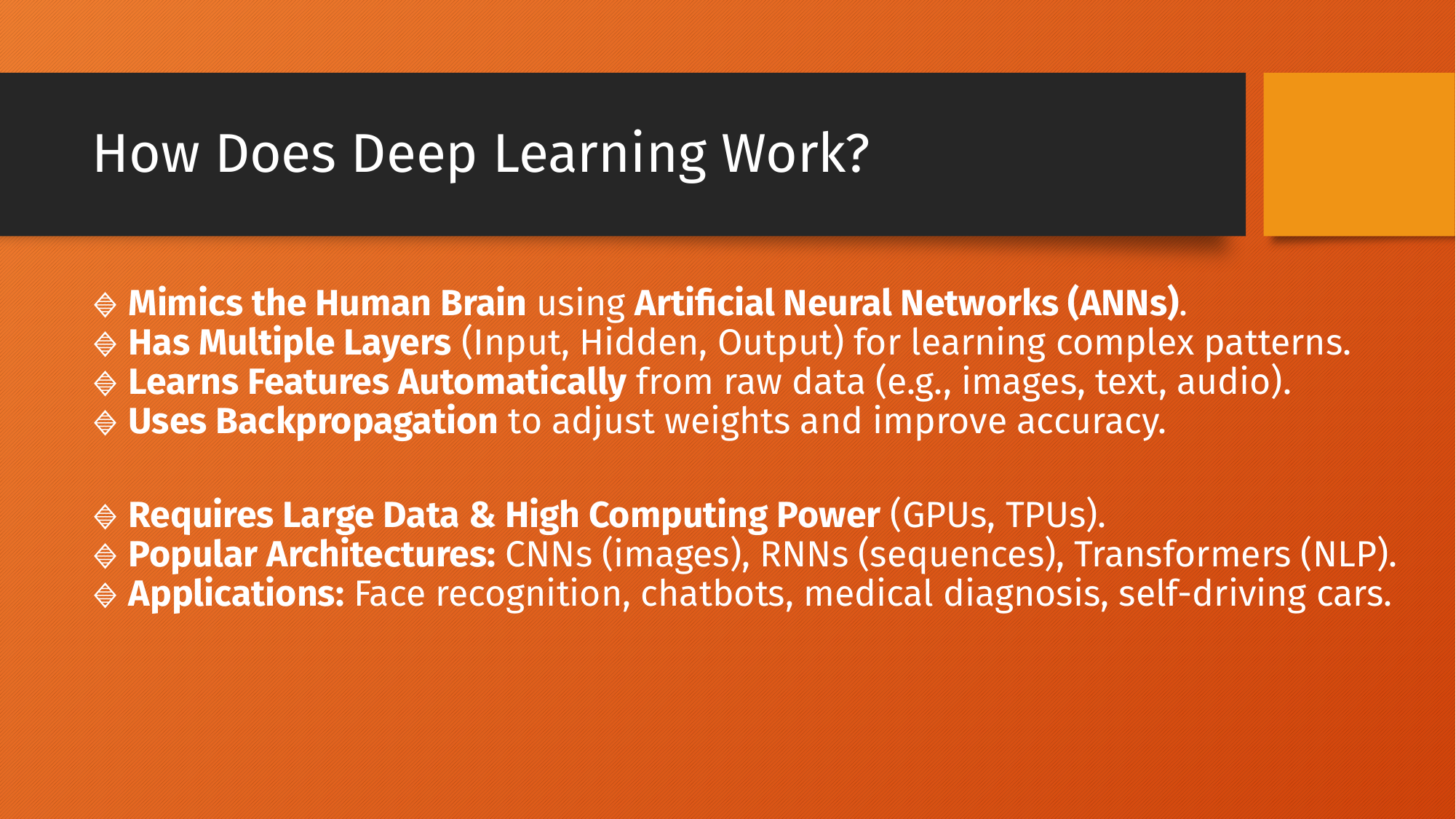

# How Does Deep Learning Work?
🔹 Mimics the Human Brain using Artificial Neural Networks (ANNs).
🔹 Has Multiple Layers (Input, Hidden, Output) for learning complex patterns.
🔹 Learns Features Automatically from raw data (e.g., images, text, audio).
🔹 Uses Backpropagation to adjust weights and improve accuracy.
🔹 Requires Large Data & High Computing Power (GPUs, TPUs).
🔹 Popular Architectures: CNNs (images), RNNs (sequences), Transformers (NLP).
🔹 Applications: Face recognition, chatbots, medical diagnosis, self-driving cars.